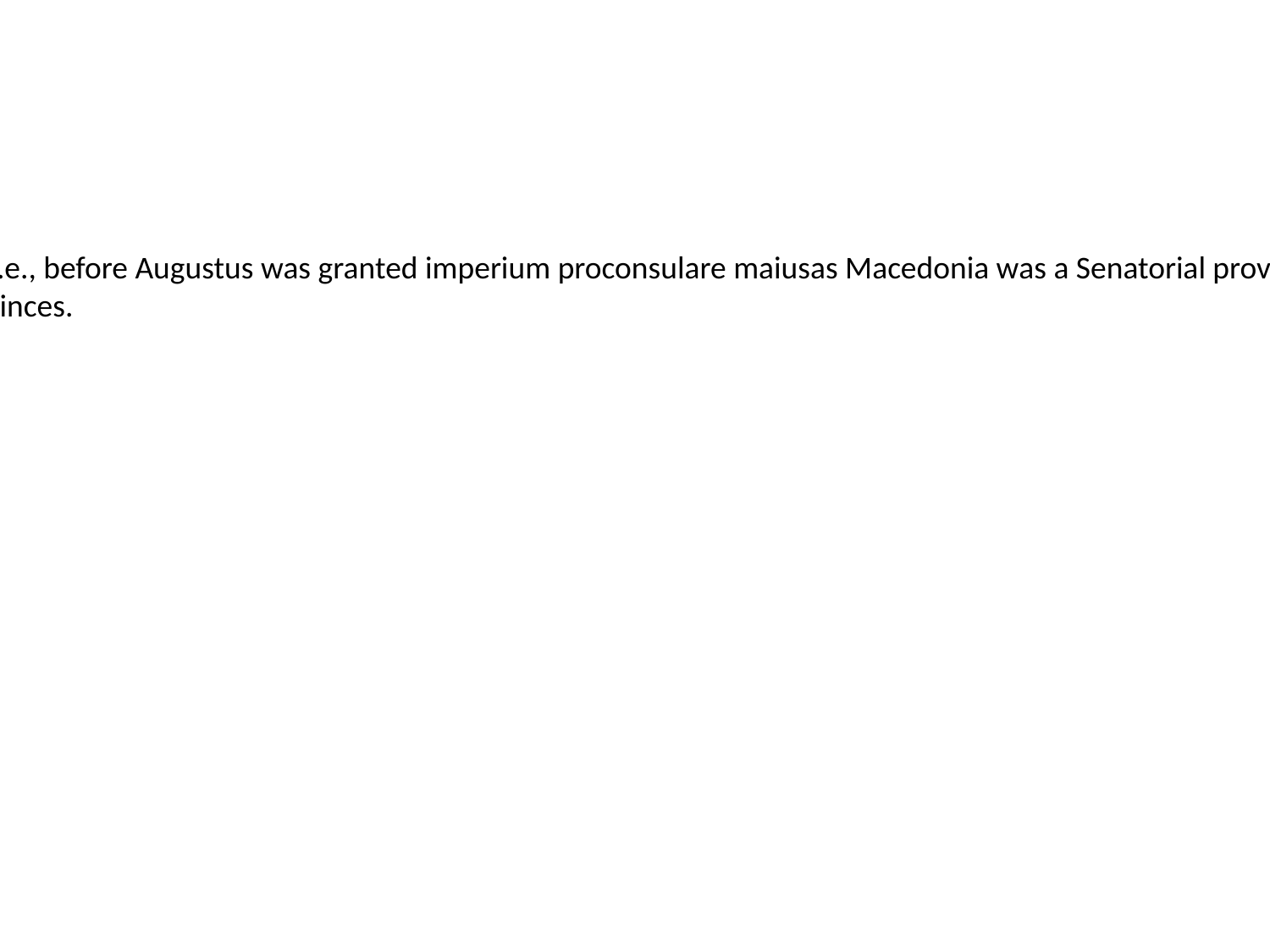

Princeps had also been a title under the Republic for those who had served the state well; for example, Pompey had held the title.
This was a surprise to many who believed Augustus would have named an heir to his position as an unofficial emperor.
This desire, as well as the Marcus Primus Affair, led to a second compromise between him and the Senate known as the Second Settlement.
Such orders, had they been given, would have been considered a breach of the Senate's prerogative under the Constitutional settlement of 27 BC and its aftermathi.e., before Augustus was granted imperium proconsulare maiusas Macedonia was a Senatorial province under the Senate's jurisdiction, not an imperial province under the authority of Augustus.
The Senate granted Augustus a form of general imperium proconsulare, or proconsular imperium (power) that applied throughout the empire, not solely to his provinces.